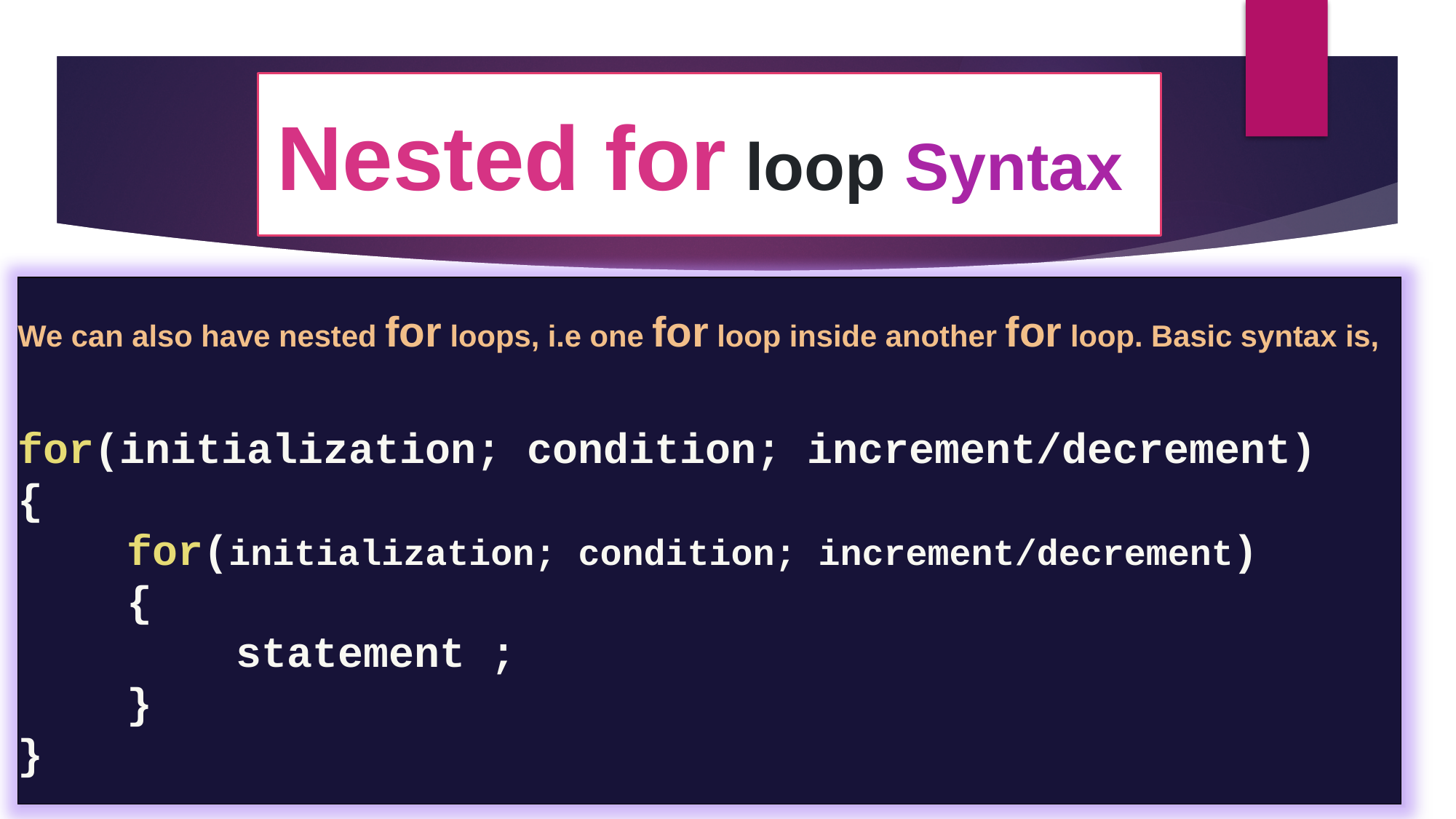

Nested for loop Syntax
We can also have nested for loops, i.e one for loop inside another for loop. Basic syntax is,

for(initialization; condition; increment/decrement)
{
	for(initialization; condition; increment/decrement)
	{
		statement ;
	}
}